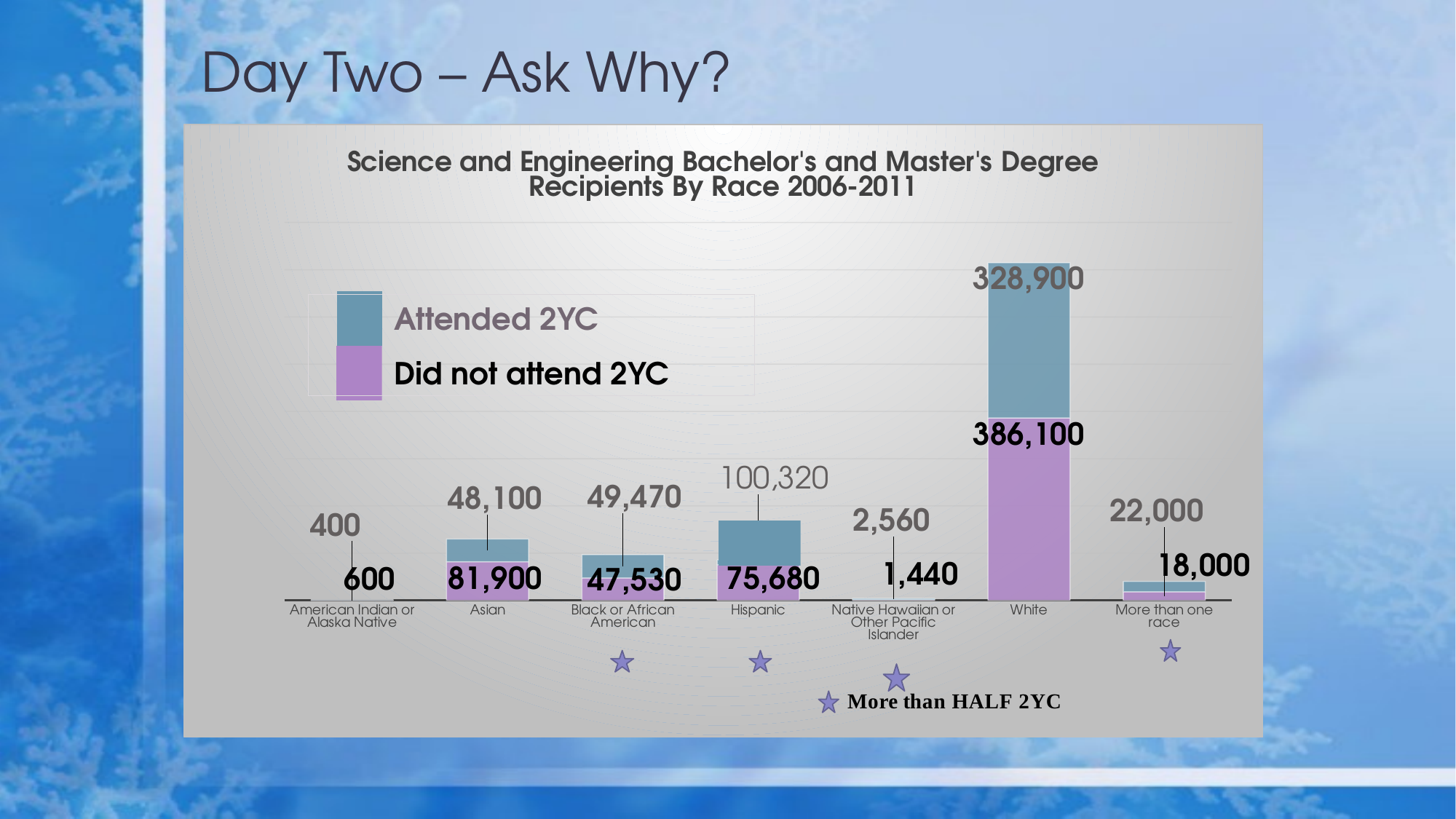

# Day Two – Ask Why?

[unsupported chart]

Attended 2YC

Did not attend 2YC
Attended 2YC

Did not attend 2YC